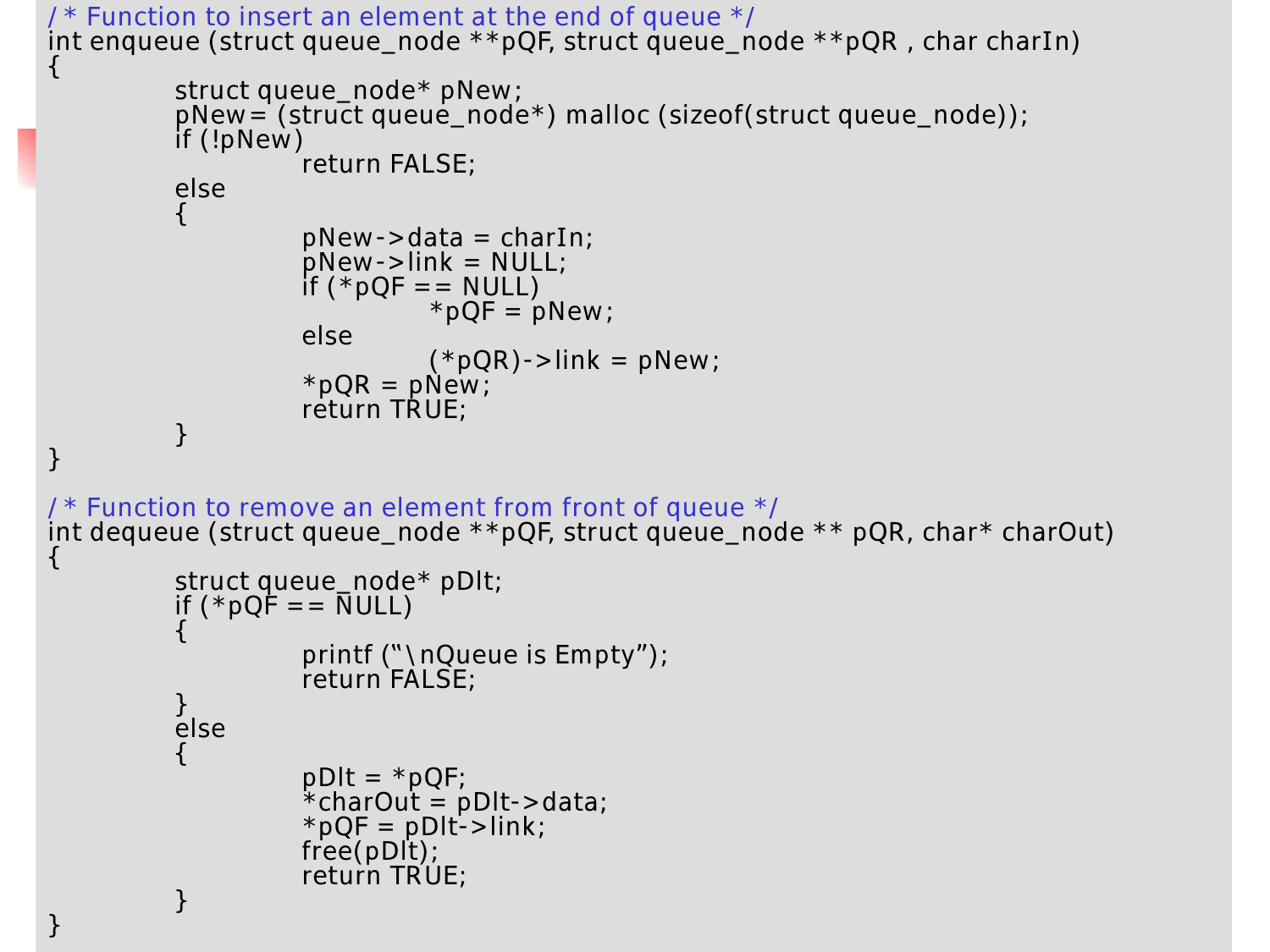

/* Function to insert an element at the end of queue */
int enqueue (struct queue_node **pQF, struct queue_node **pQR , char charIn)
{
	struct queue_node* pNew;
	pNew= (struct queue_node*) malloc (sizeof(struct queue_node));
	if (!pNew)
		return FALSE;
	else
	{
		pNew->data = charIn;
		pNew->link = NULL;
		if (*pQF == NULL)
			*pQF = pNew;
		else
			(*pQR)->link = pNew;
		*pQR = pNew;
		return TRUE;
	}
}

/* Function to remove an element from front of queue */
int dequeue (struct queue_node **pQF, struct queue_node ** pQR, char* charOut)
{
	struct queue_node* pDlt;
	if (*pQF == NULL)
	{
		printf (“\nQueue is Empty”);
		return FALSE;
	}
	else
	{
		pDlt = *pQF;
		*charOut = pDlt->data;
		*pQF = pDlt->link;
		free(pDlt);
		return TRUE;
	}
}
#

52